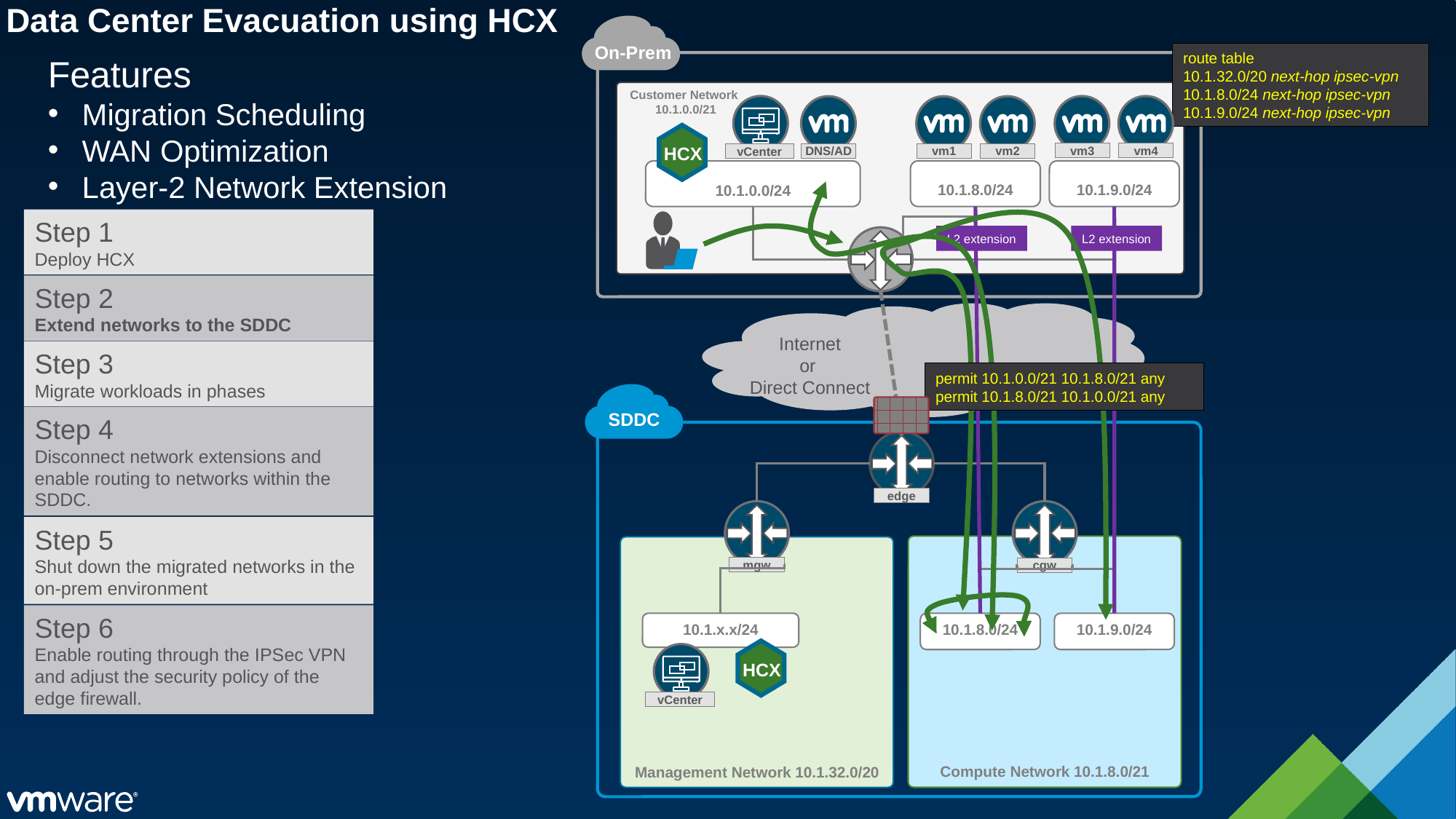

# Data Center Evacuation using HCX

On-Prem
route table
10.1.32.0/20 next-hop ipsec-vpn
10.1.8.0/24 next-hop ipsec-vpn
10.1.9.0/24 next-hop ipsec-vpn
Features
Migration Scheduling
WAN Optimization
Layer-2 Network Extension

Customer Network
 10.1.0.0/20
Customer Network
 10.1.0.0/21

vCenter

vm3

vm4

DNS/AD

vm1

vm2

HCX

HCX
10.1.8.0/24
10.1.9.0/24
10.1.0.0/24

L2 extension
L2 extension
Step 1
Deploy HCX

Step 2
Extend networks to the SDDC

Internet
or
Direct Connect
Step 3
Migrate workloads in phases
permit 10.1.0.0/21 10.1.8.0/21 any
permit 10.1.8.0/21 10.1.0.0/21 any

SDDC
Step 4
Disconnect network extensions and enable routing to networks within the SDDC.

edge

mgw

cgw
Step 5
Shut down the migrated networks in the on-prem environment

Step 6
Enable routing through the IPSec VPN and adjust the security policy of the edge firewall.
10.1.x.x/24
10.1.8.0/24
10.1.9.0/24

vCenter
Compute Network 10.1.8.0/21
Management Network 10.1.32.0/20